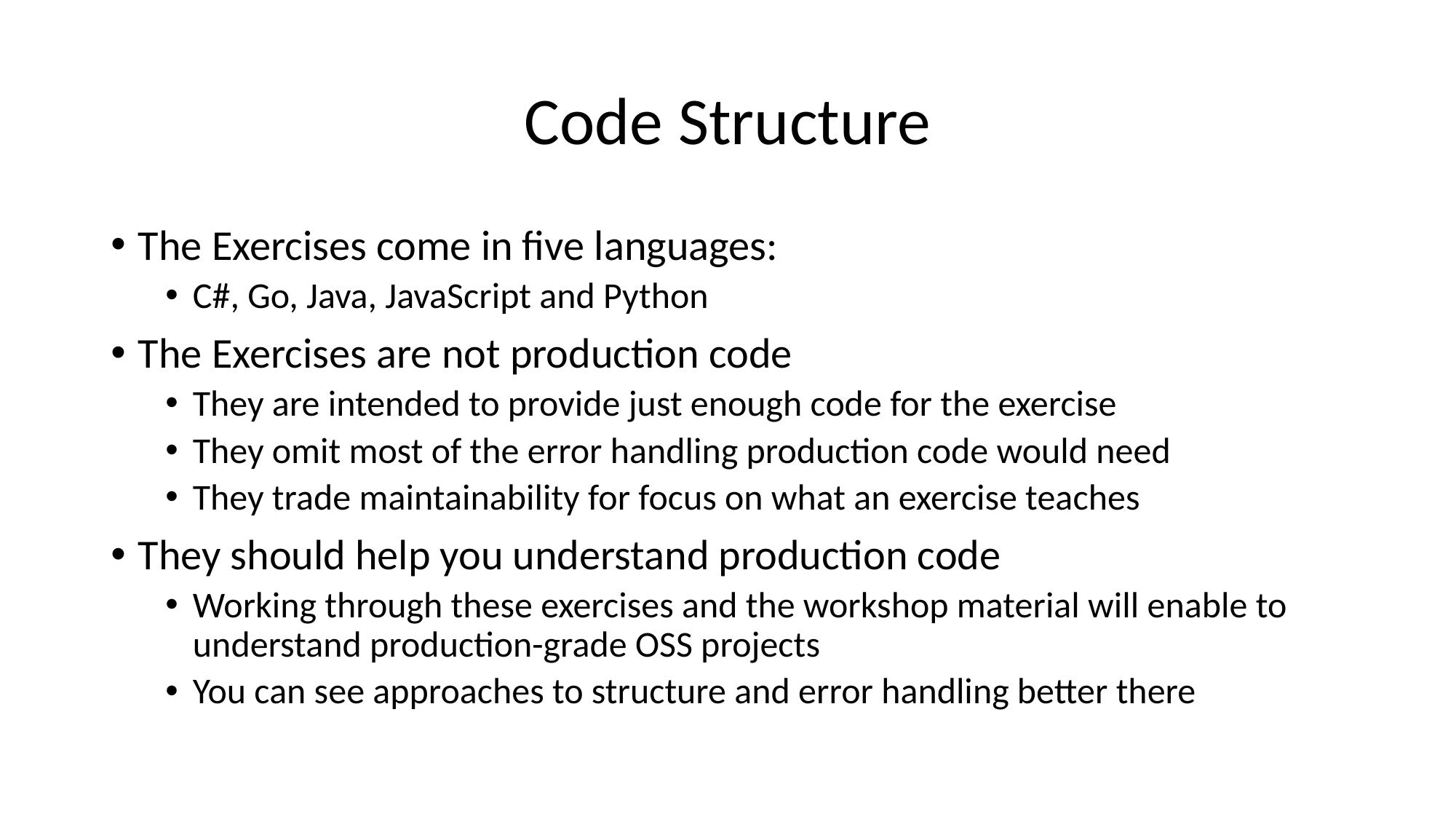

# Code Structure
The Exercises come in five languages:
C#, Go, Java, JavaScript and Python
The Exercises are not production code
They are intended to provide just enough code for the exercise
They omit most of the error handling production code would need
They trade maintainability for focus on what an exercise teaches
They should help you understand production code
Working through these exercises and the workshop material will enable to understand production-grade OSS projects
You can see approaches to structure and error handling better there